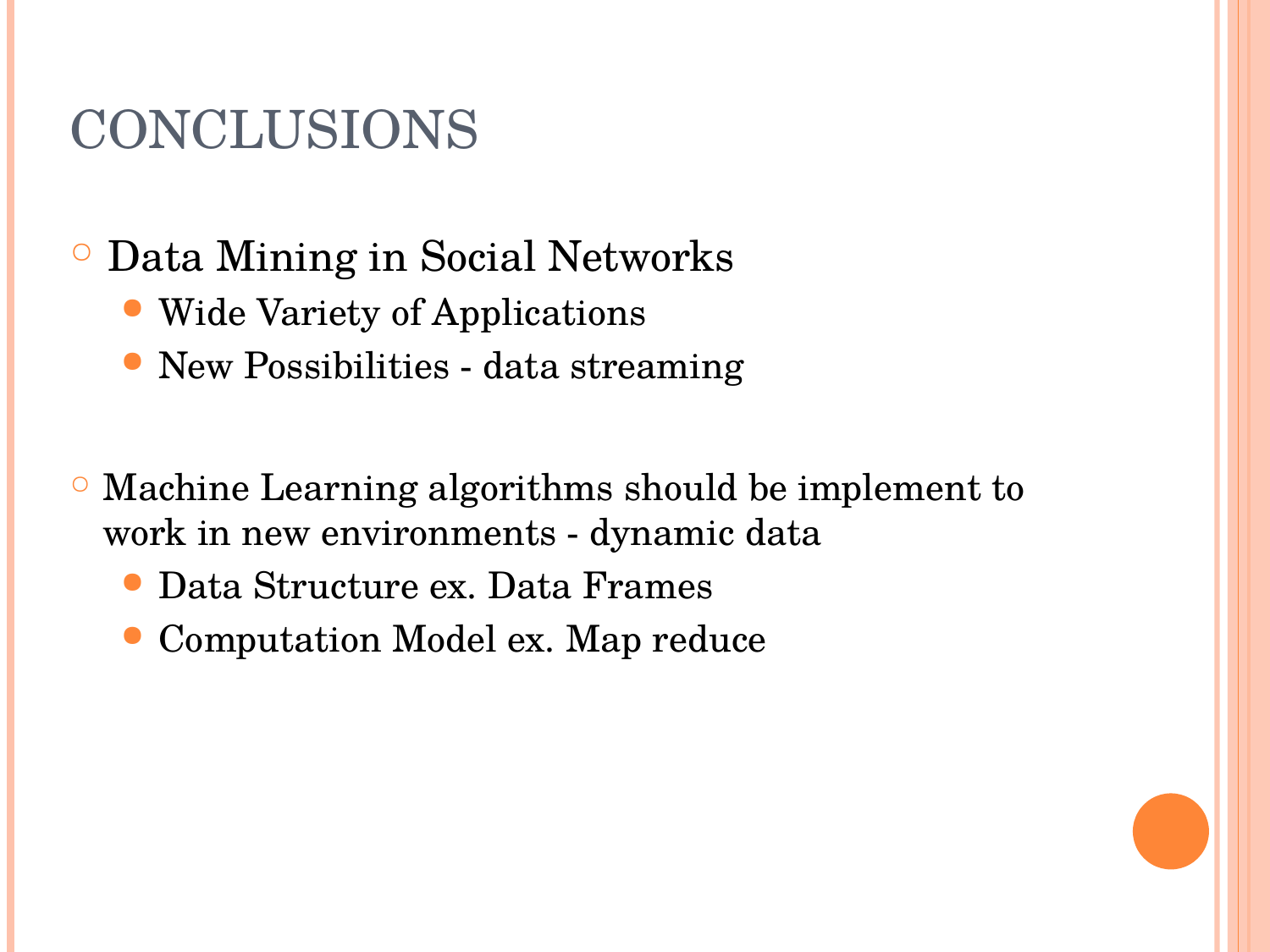

# Conclusions
Data Mining in Social Networks
Wide Variety of Applications
New Possibilities - data streaming

Machine Learning algorithms should be implement to work in new environments - dynamic data
Data Structure ex. Data Frames
Computation Model ex. Map reduce
33